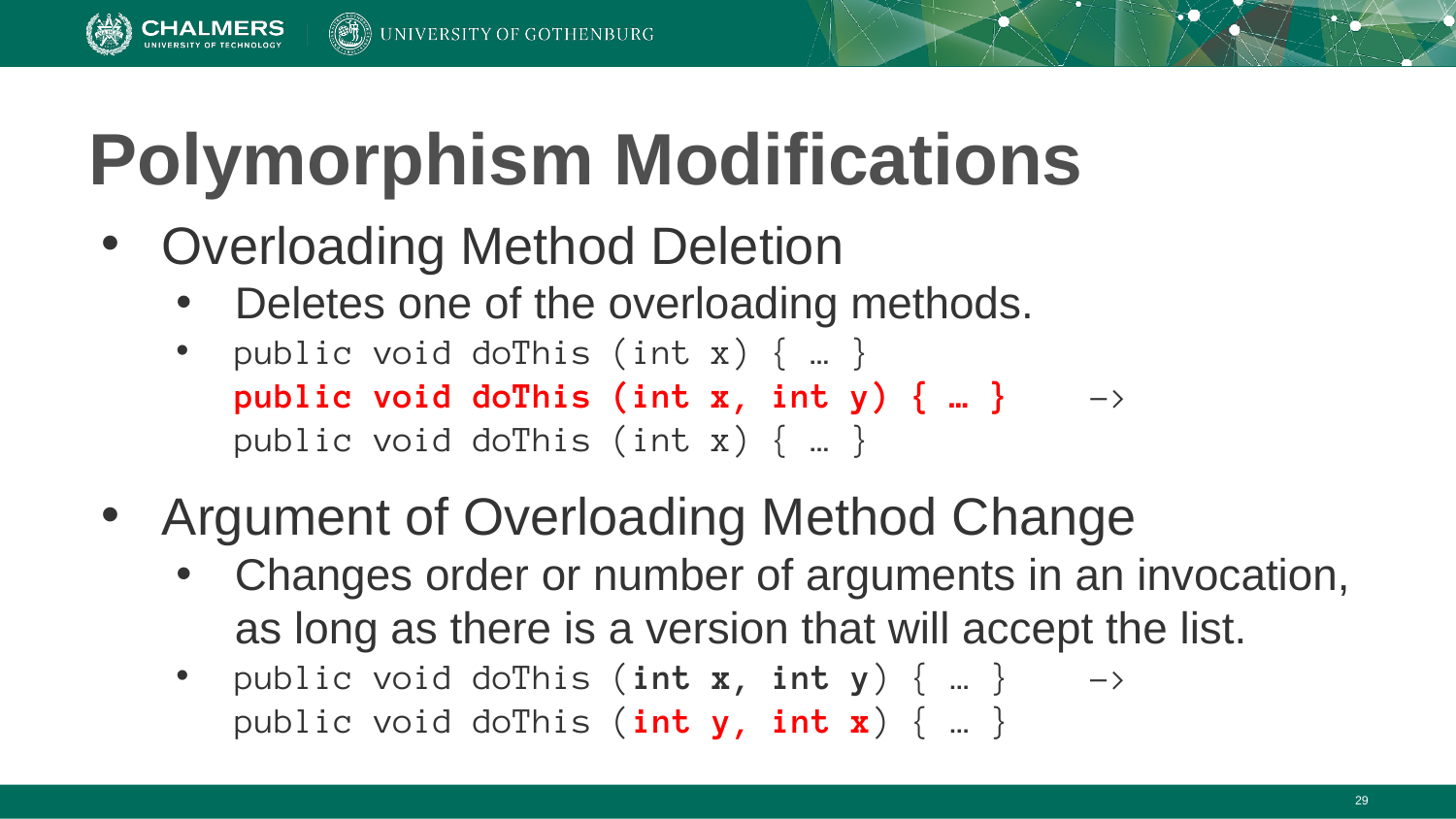

# Polymorphism Modifications
Overloading Method Deletion
Deletes one of the overloading methods.
public void doThis (int x) { … }
public void doThis (int x, int y) { … }    ->
public void doThis (int x) { … }
Argument of Overloading Method Change
Changes order or number of arguments in an invocation, as long as there is a version that will accept the list.
public void doThis (int x, int y) { … }    ->
public void doThis (int y, int x) { … }
29